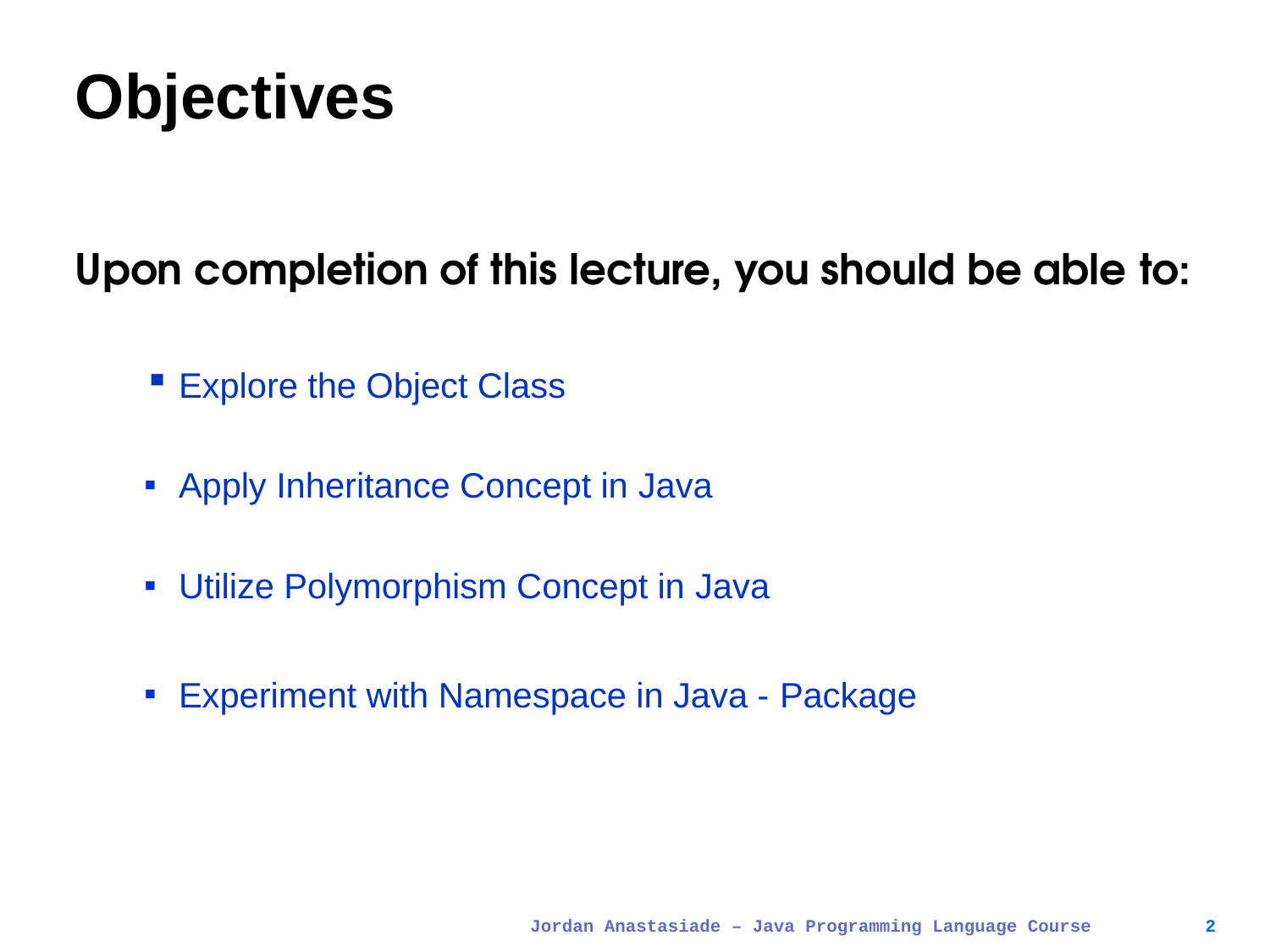

# Objectives
Upon completion of this lecture, you should be able to:

Explore the Object Class

Apply Inheritance Concept in Java

Utilize Polymorphism Concept in Java

Experiment with Namespace in Java - Package
Jordan Anastasiade – Java Programming Language Course
2